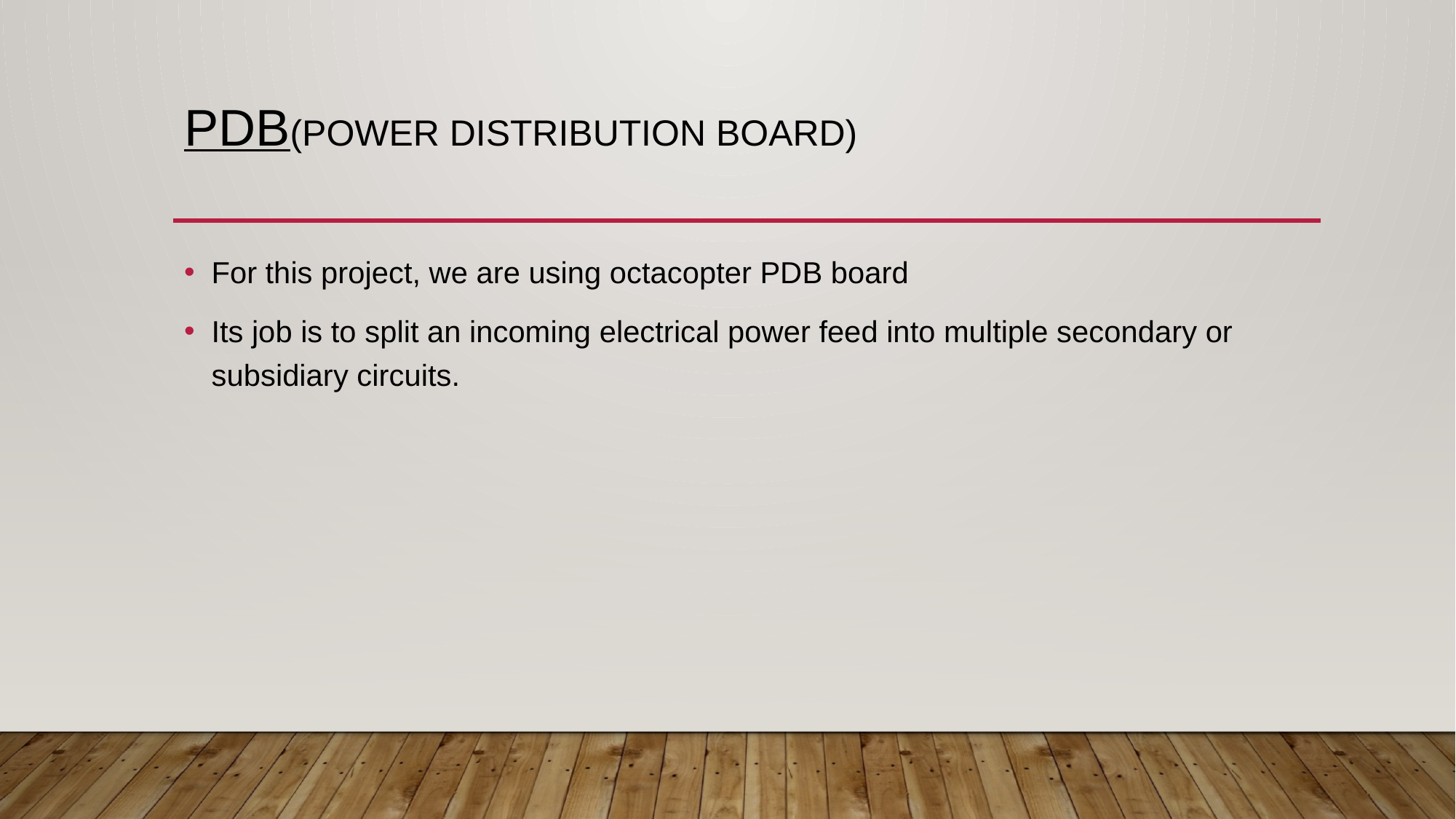

# PDB(POWER DISTRIBUTION BOARD)
For this project, we are using octacopter PDB board
Its job is to split an incoming electrical power feed into multiple secondary or subsidiary circuits.